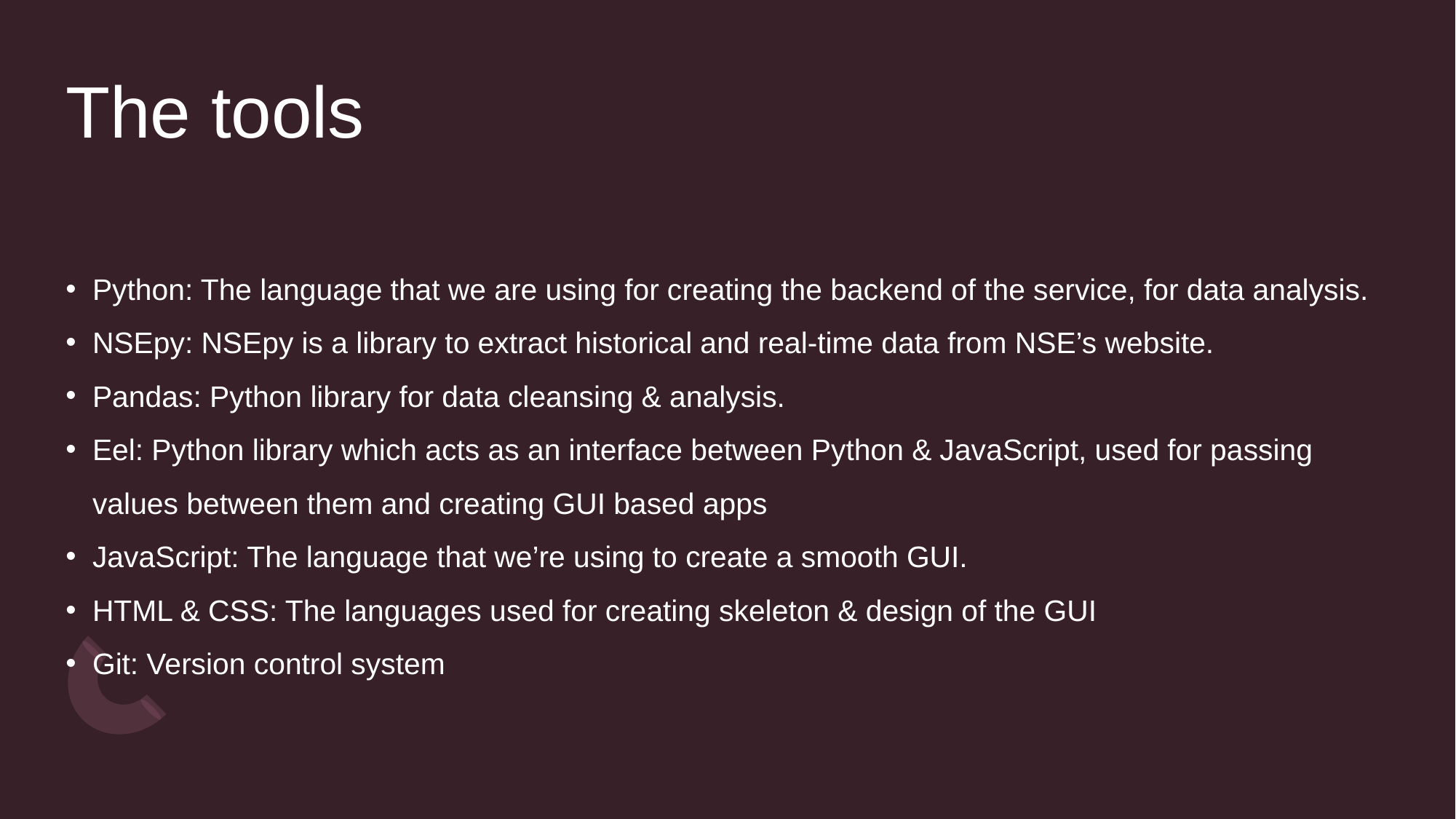

# The tools
Python: The language that we are using for creating the backend of the service, for data analysis.
NSEpy: NSEpy is a library to extract historical and real-time data from NSE’s website.
Pandas: Python library for data cleansing & analysis.
Eel: Python library which acts as an interface between Python & JavaScript, used for passing values between them and creating GUI based apps
JavaScript: The language that we’re using to create a smooth GUI.
HTML & CSS: The languages used for creating skeleton & design of the GUI
Git: Version control system